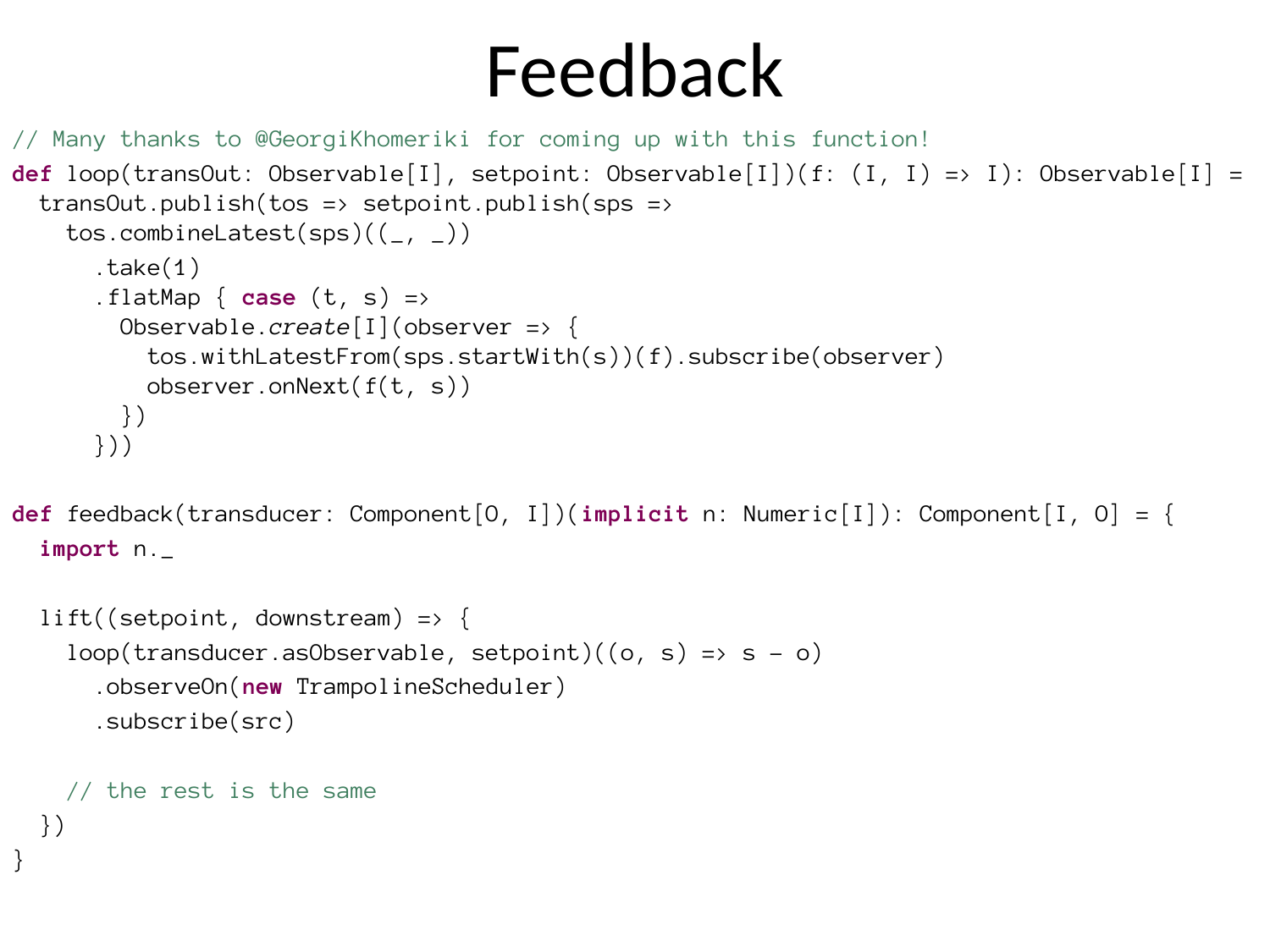

Feedback
// Many thanks to @GeorgiKhomeriki for coming up with this function!
def loop(transOut: Observable[I], setpoint: Observable[I])(f: (I, I) => I): Observable[I] =
  transOut.publish(tos => setpoint.publish(sps =>
    tos.combineLatest(sps)((_, _))
      .take(1)
      .flatMap { case (t, s) =>
        Observable.create[I](observer => {
          tos.withLatestFrom(sps.startWith(s))(f).subscribe(observer)
          observer.onNext(f(t, s))
        })
      }))

def feedback(transducer: Component[O, I])(implicit n: Numeric[I]): Component[I, O] = {
  import n._

  lift((setpoint, downstream) => {
    loop(transducer.asObservable, setpoint)((o, s) => s - o)
      .observeOn(new TrampolineScheduler)
      .subscribe(src)

    // the rest is the same
  })
}